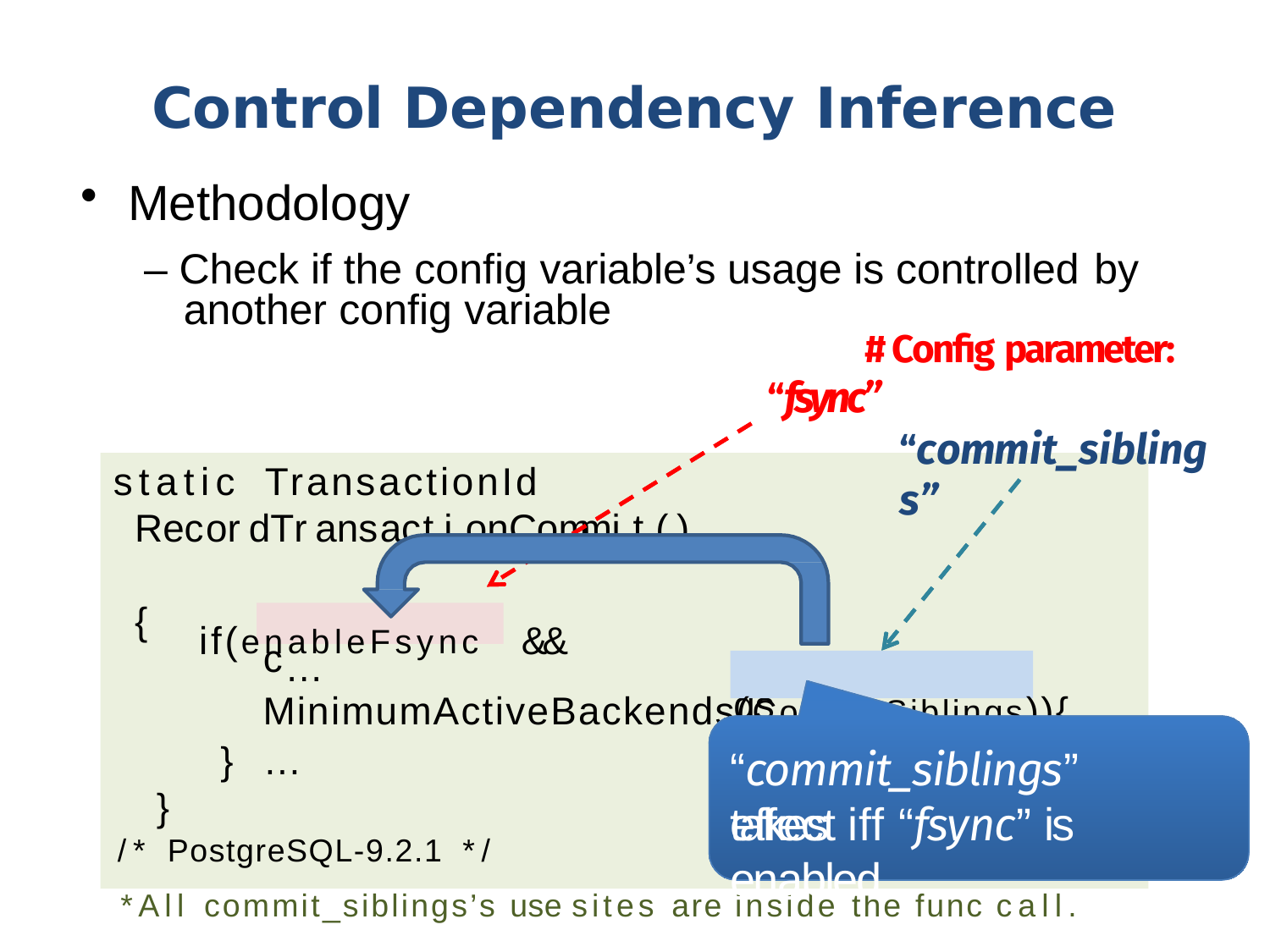

# Control Dependency Inference
Methodology
– Check if the config variable’s usage is controlled by
another config variable
# Config parameter:
“fsync”
“commit_siblings”

static	TransactionId
RecordTransactionCommit()	{
…

if(enableFsync	&&
MinimumActiveBackends(CommitSiblings)){
…

enableFsync

CommitSiblings

}
“commit_siblings” takes

}
/* PostgreSQL-9.2.1 */
effect iff “fsync” is enabled

*All commit_siblings’s use sites are inside the func call.